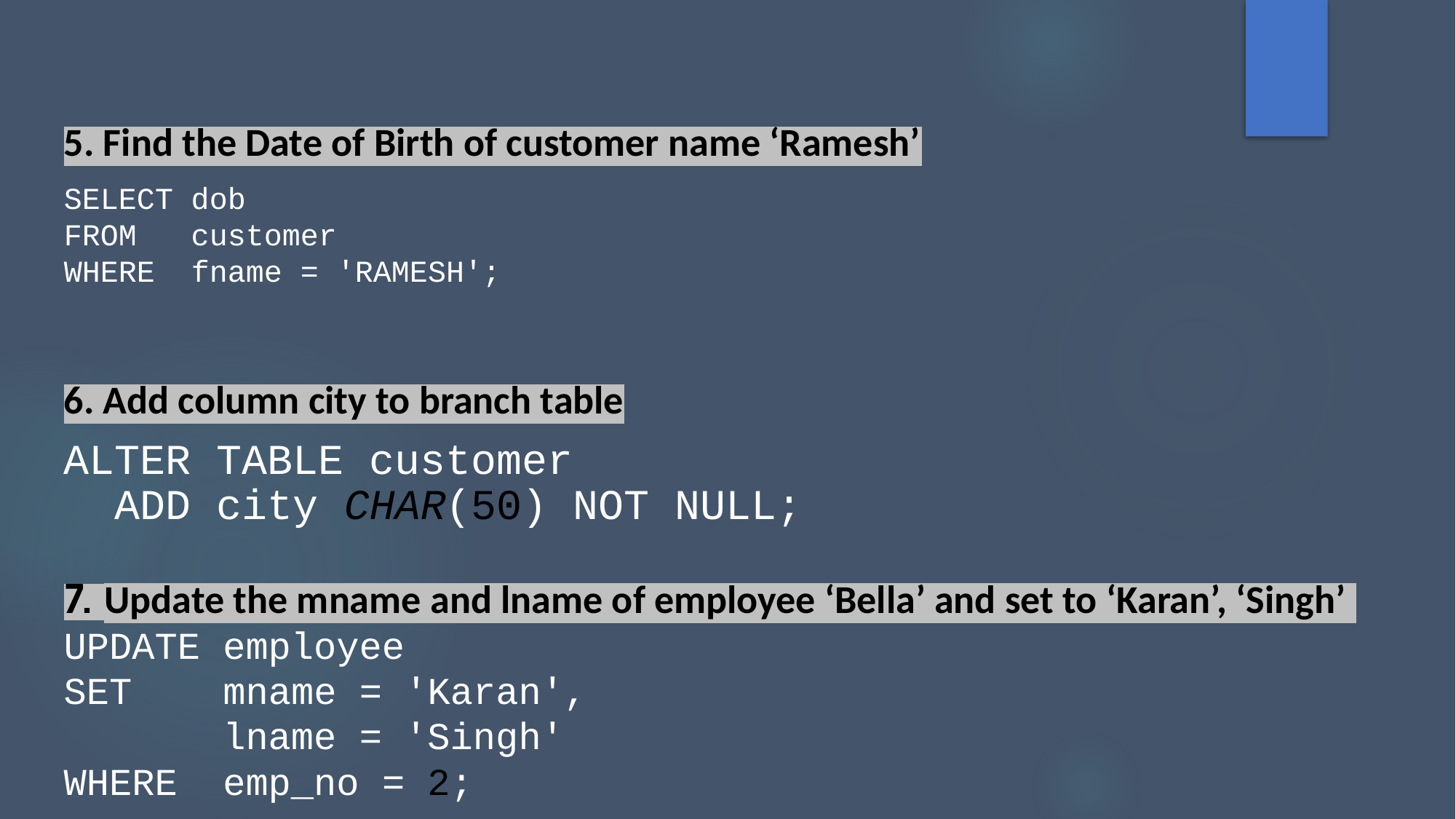

5. Find the Date of Birth of customer name ‘Ramesh’
SELECT dob
FROM   customer
WHERE  fname = 'RAMESH';
6. Add column city to branch table
ALTER TABLE customer
  ADD city CHAR(50) NOT NULL;
7. Update the mname and lname of employee ‘Bella’ and set to ‘Karan’, ‘Singh’
UPDATE employee
SET    mname = 'Karan',
       lname = 'Singh'
WHERE  emp_no = 2;